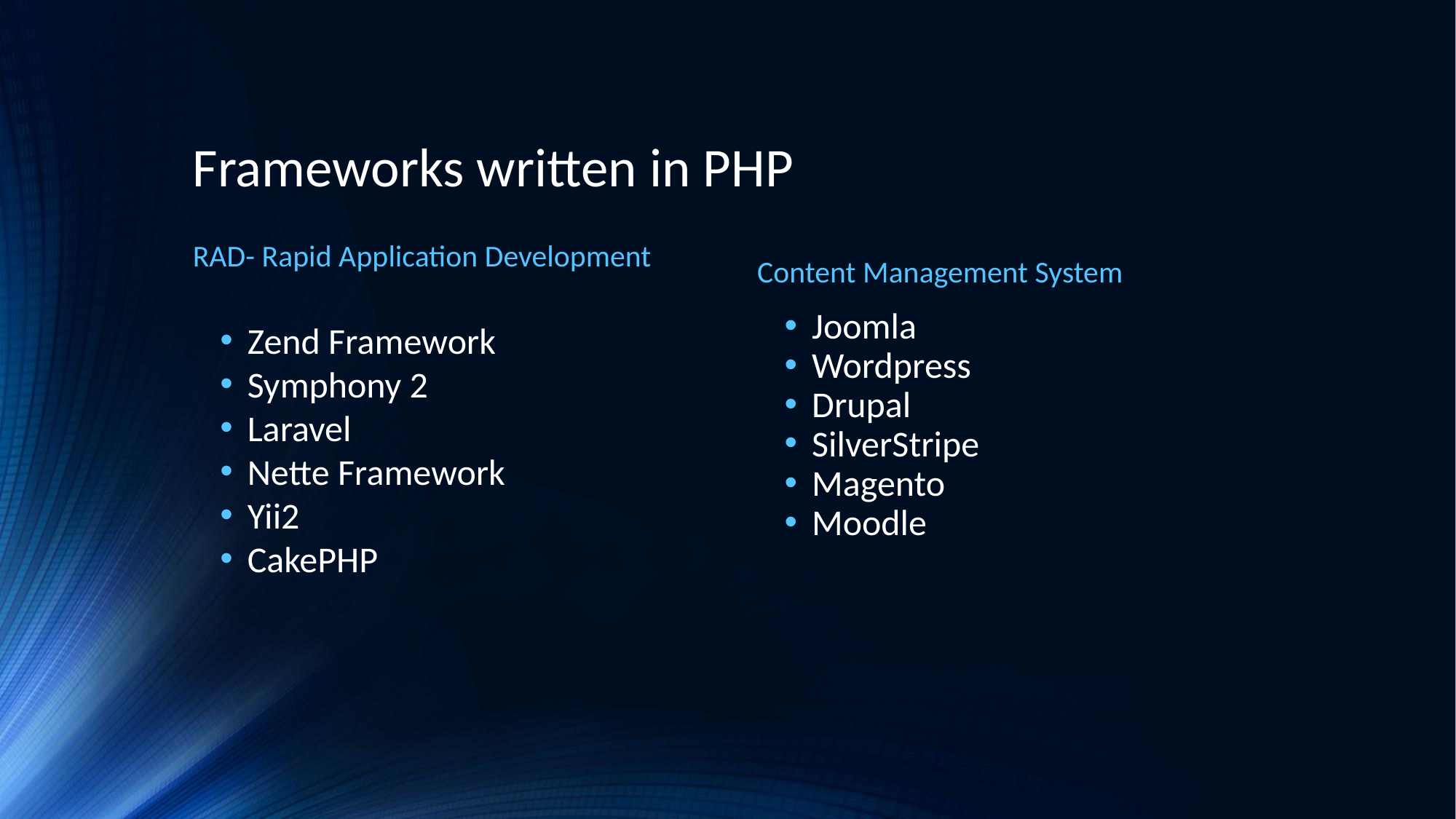

# Frameworks written in PHP
RAD- Rapid Application Development
Content Management System
Joomla
Wordpress
Drupal
SilverStripe
Magento
Moodle
Zend Framework
Symphony 2
Laravel
Nette Framework
Yii2
CakePHP